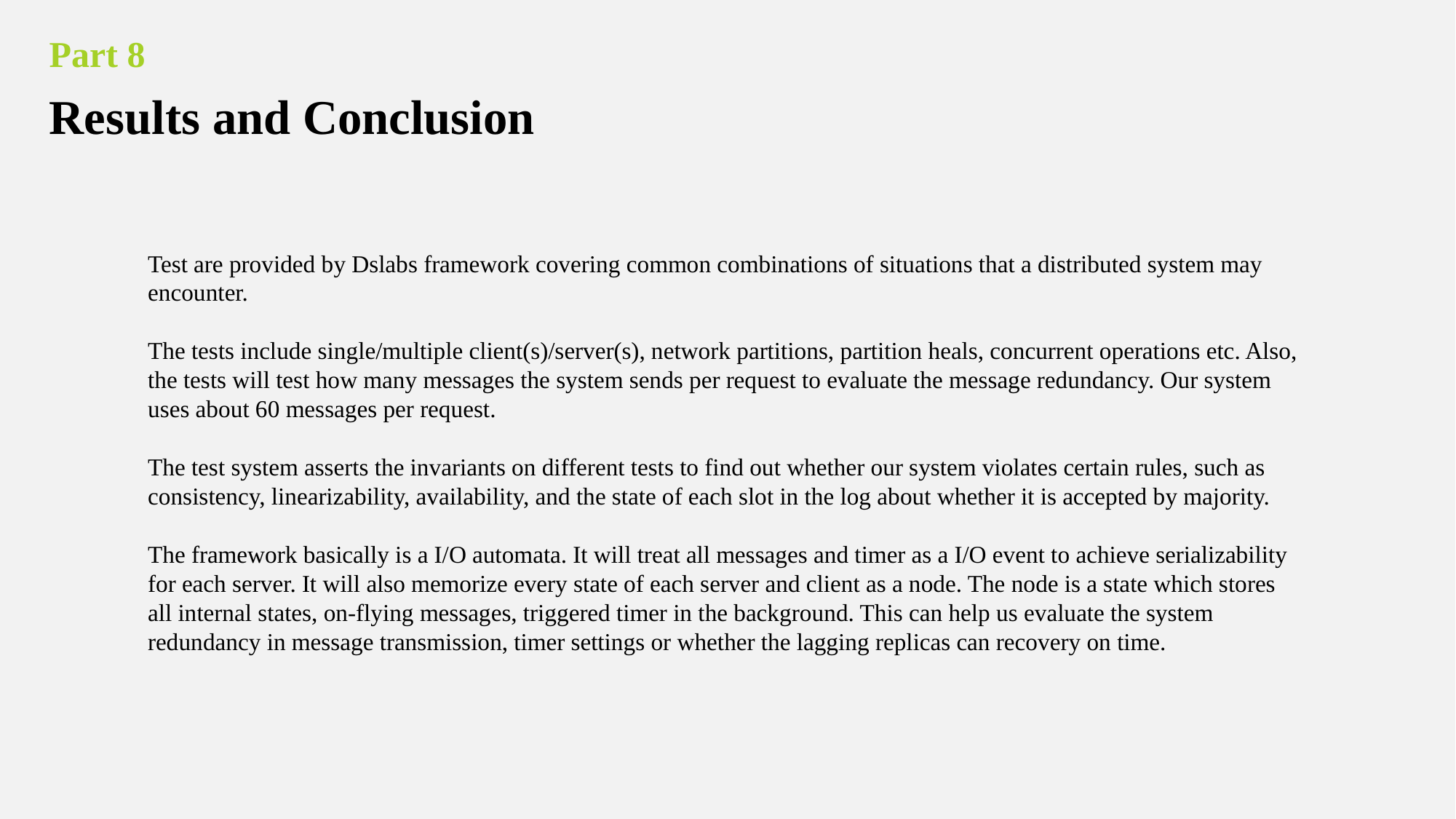

Part 8
Results and Conclusion
Test are provided by Dslabs framework covering common combinations of situations that a distributed system may encounter.

The tests include single/multiple client(s)/server(s), network partitions, partition heals, concurrent operations etc. Also, the tests will test how many messages the system sends per request to evaluate the message redundancy. Our system uses about 60 messages per request.

The test system asserts the invariants on different tests to find out whether our system violates certain rules, such as consistency, linearizability, availability, and the state of each slot in the log about whether it is accepted by majority.

The framework basically is a I/O automata. It will treat all messages and timer as a I/O event to achieve serializability for each server. It will also memorize every state of each server and client as a node. The node is a state which stores all internal states, on-flying messages, triggered timer in the background. This can help us evaluate the system redundancy in message transmission, timer settings or whether the lagging replicas can recovery on time.